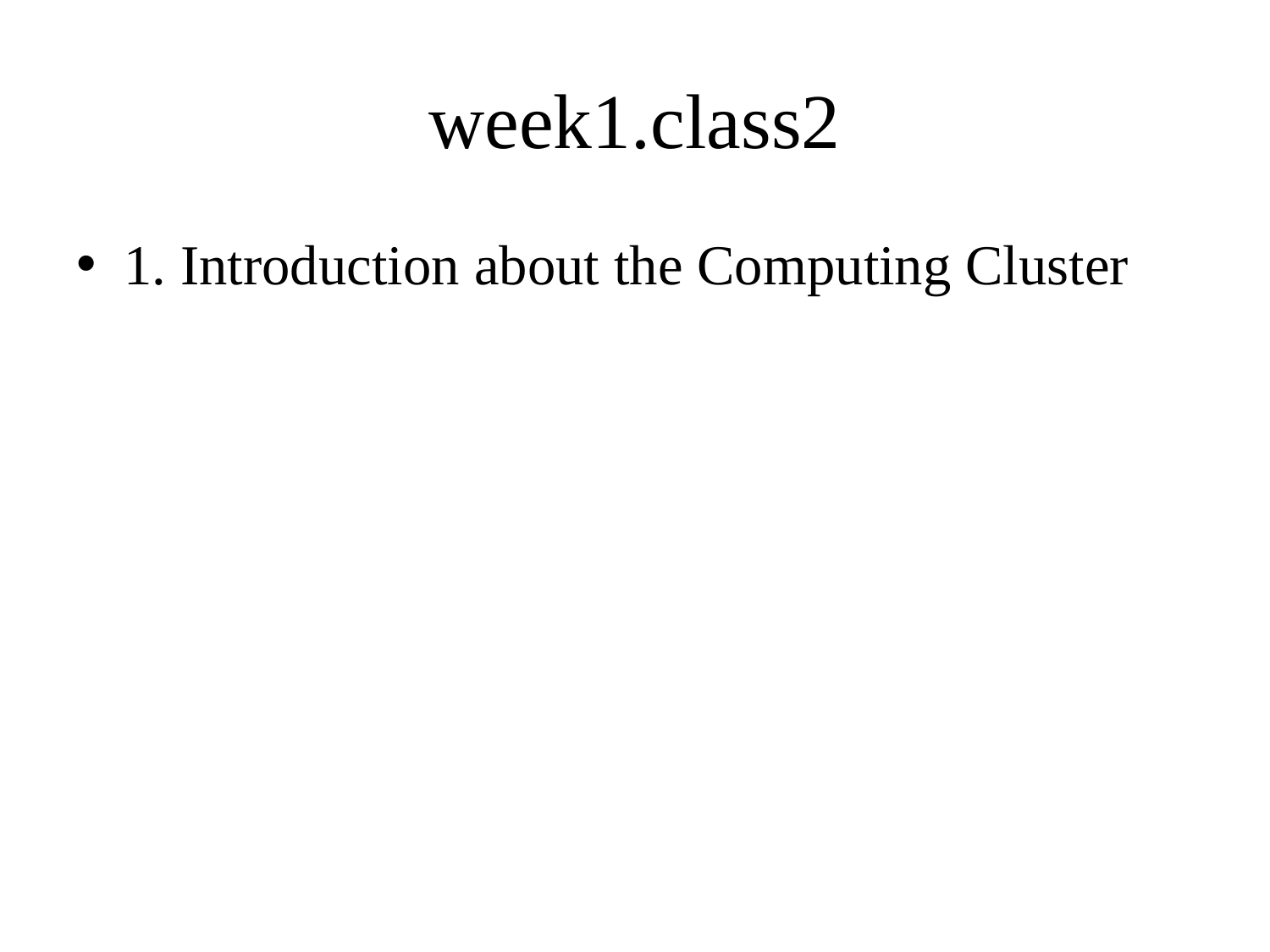

# week1.class2
1. Introduction about the Computing Cluster